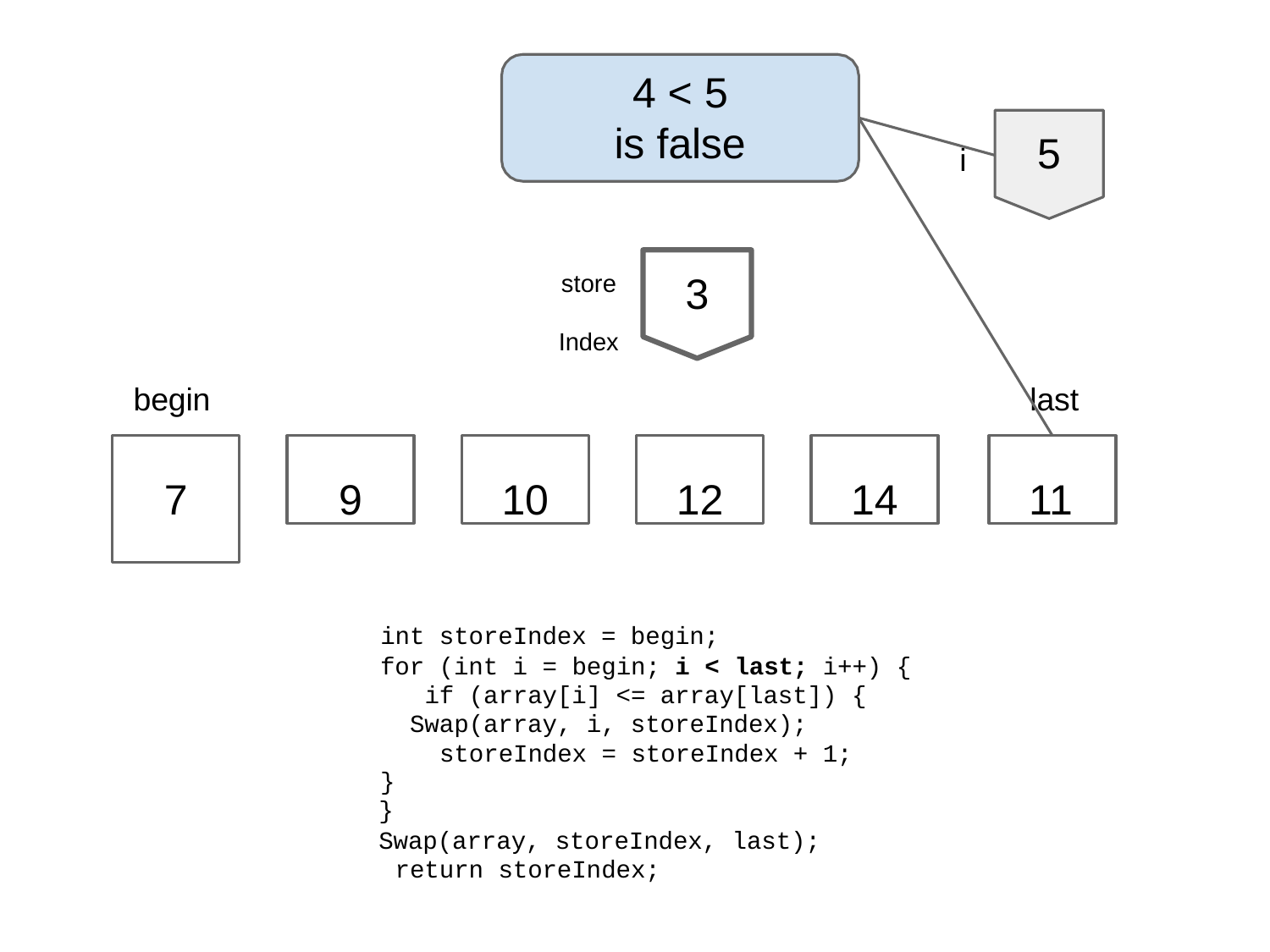

4 < 5

# is false

5
i

3
store  Index
begin
last

9
10
12
14
11
7
int storeIndex = begin;
for (int i = begin; i < last; i++) {  if (array[i] <= array[last]) {
Swap(array, i, storeIndex);  storeIndex = storeIndex + 1;
}
}
Swap(array, storeIndex, last);  return storeIndex;